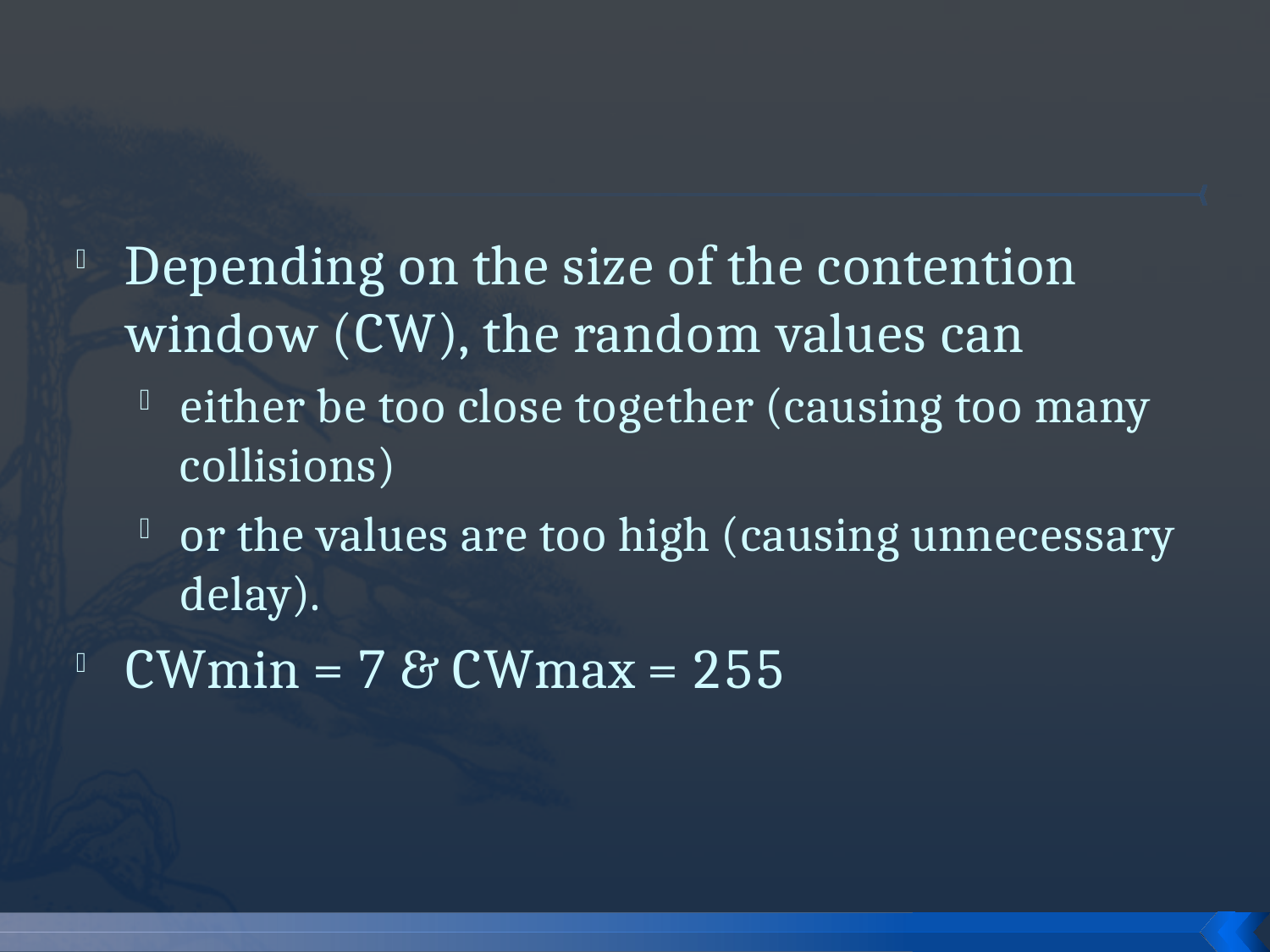

#
Depending on the size of the contention window (CW), the random values can
either be too close together (causing too many collisions)
or the values are too high (causing unnecessary delay).
CWmin = 7 & CWmax = 255